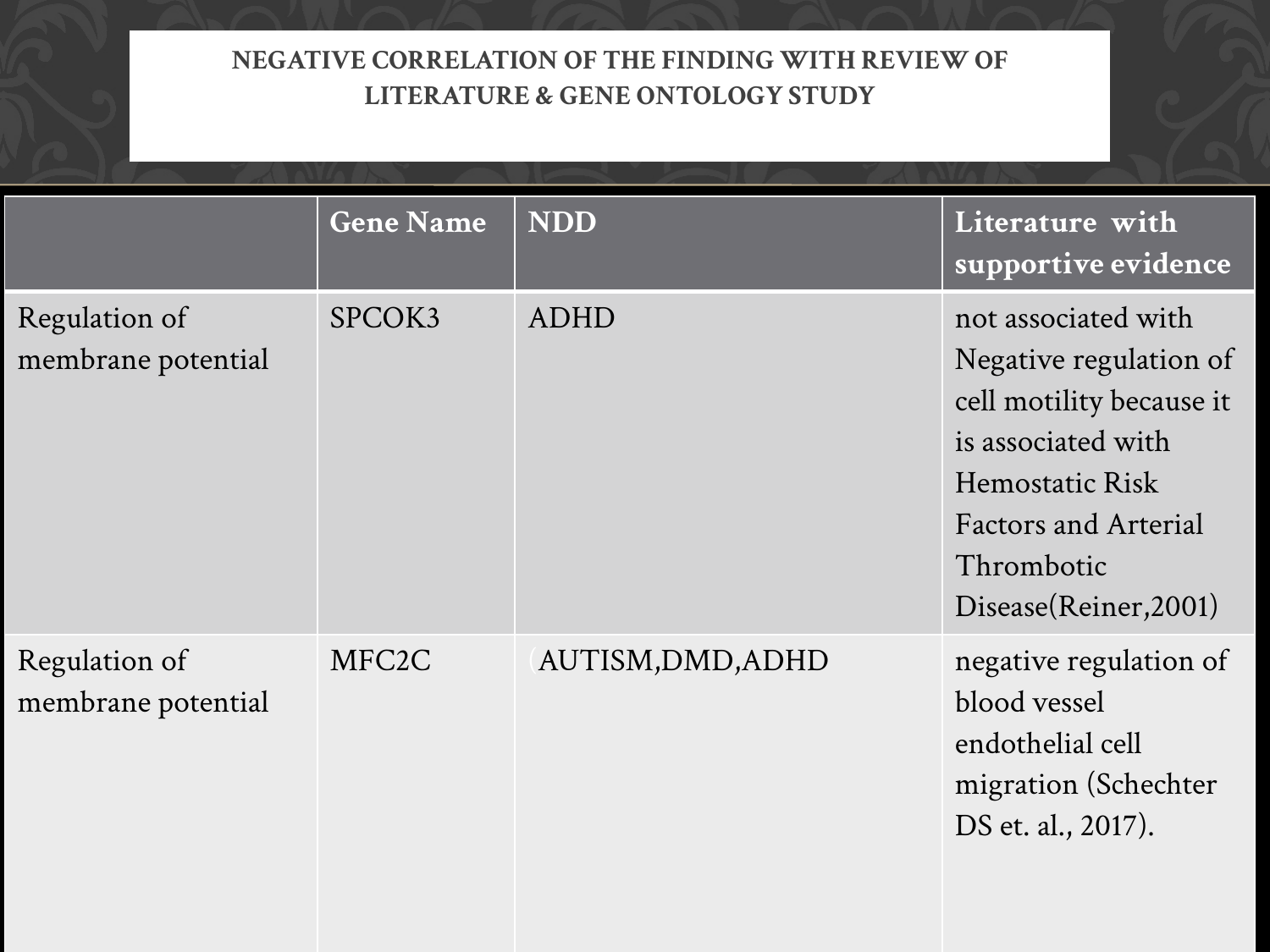

# Negative correlation of the finding with review of literature & Gene ontology study
|  | Gene Name | NDD | Literature with supportive evidence |
| --- | --- | --- | --- |
| Regulation of membrane potential | SPCOK3 | ADHD | not associated with Negative regulation of cell motility because it is associated with Hemostatic Risk Factors and Arterial Thrombotic Disease(Reiner,2001) |
| Regulation of membrane potential | MFC2C | (AUTISM,DMD,ADHD | negative regulation of blood vessel endothelial cell migration (Schechter DS et. al., 2017). |